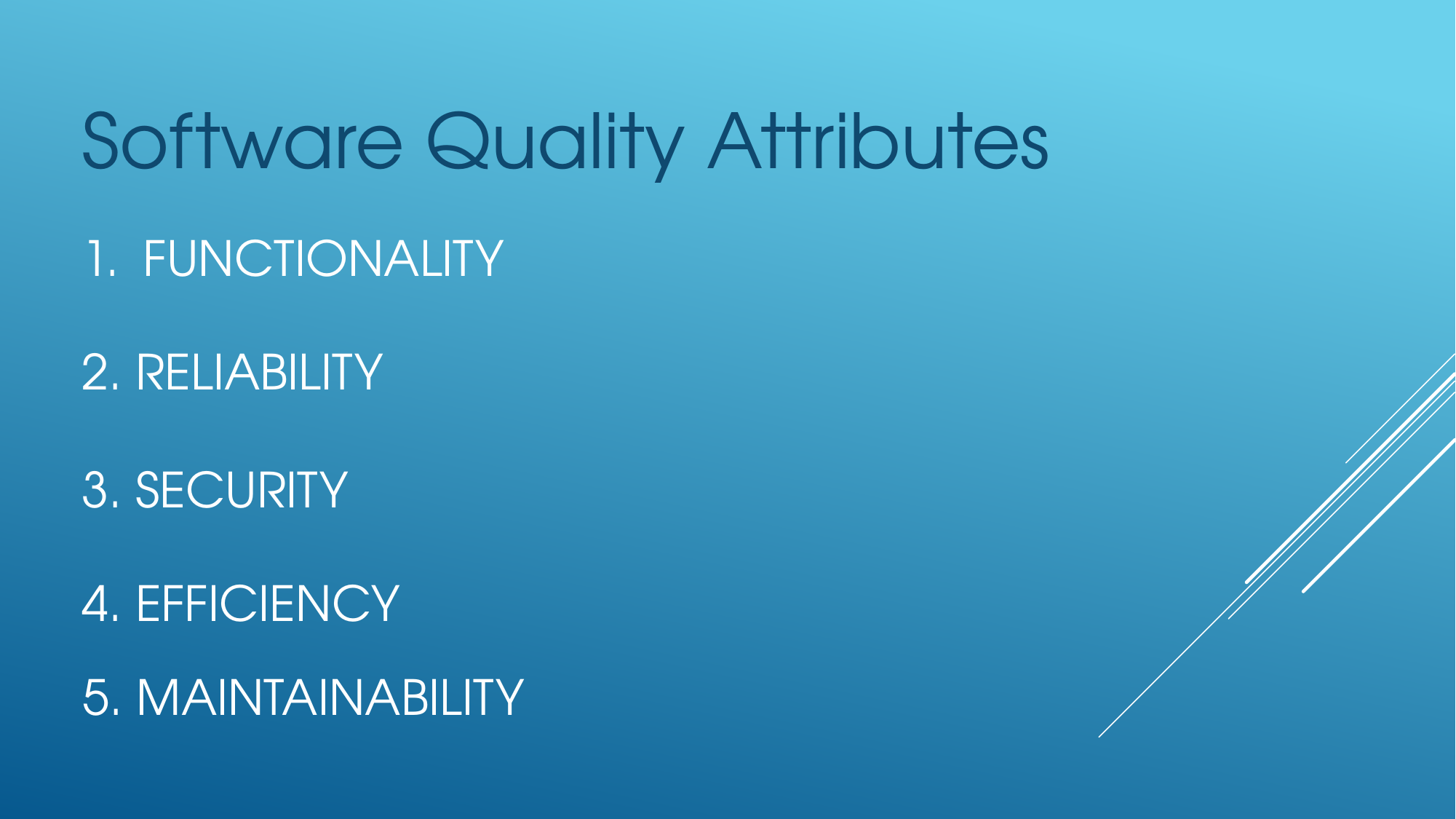

Software Quality Attributes
FUNCTIONALITY
2. RELIABILITY
3. SECURITY
4. EFFICIENCY
5. MAINTAINABILITY